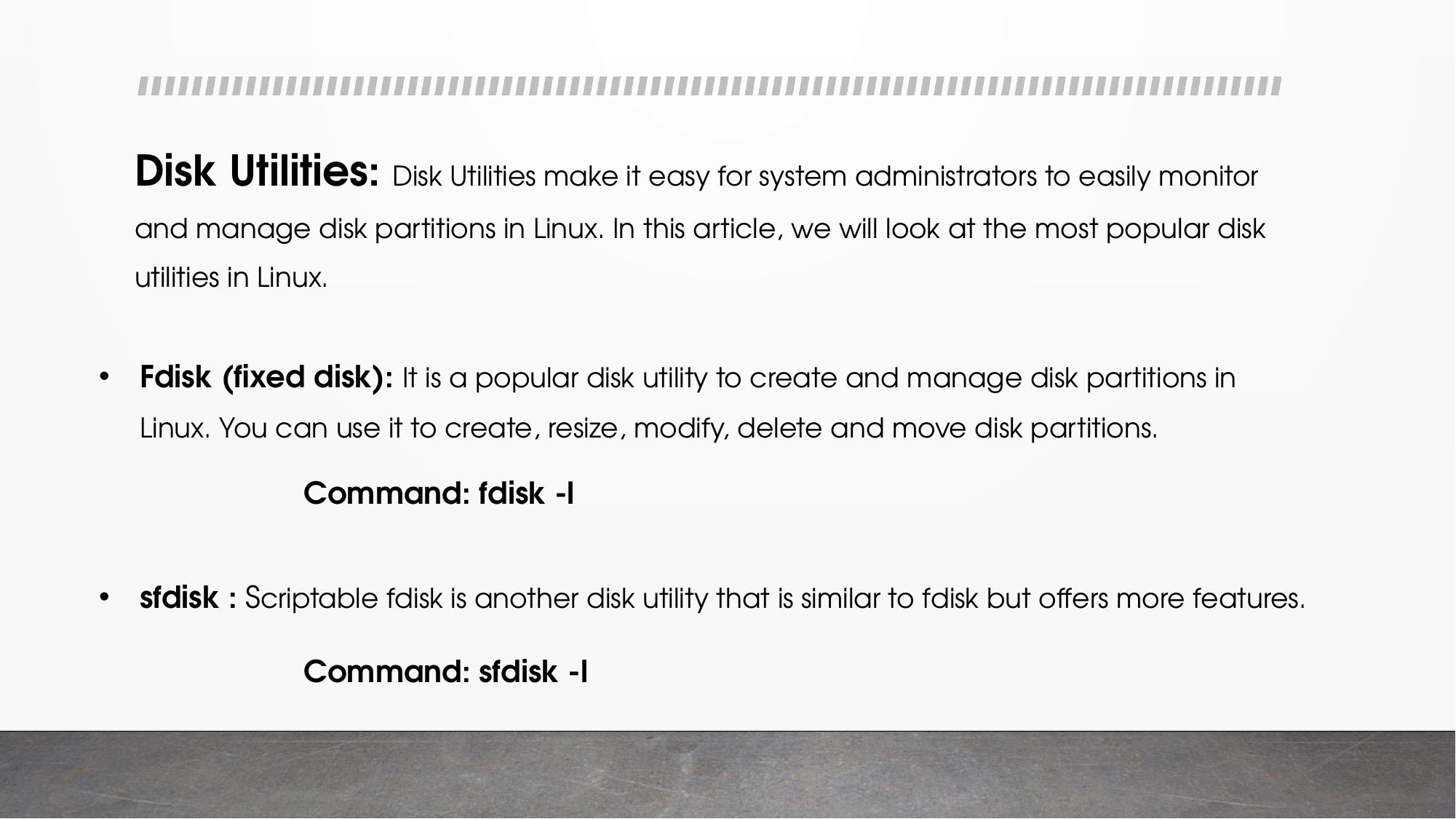

Disk Utilities: Disk Utilities make it easy for system administrators to easily monitor and manage disk partitions in Linux. In this article, we will look at the most popular disk utilities in Linux.

Fdisk (fixed disk): It is a popular disk utility to create and manage disk partitions in Linux. You can use it to create, resize, modify, delete and move disk partitions.
Command: fdisk -l
sfdisk : Scriptable fdisk is another disk utility that is similar to fdisk but offers more features.
Command: sfdisk -l